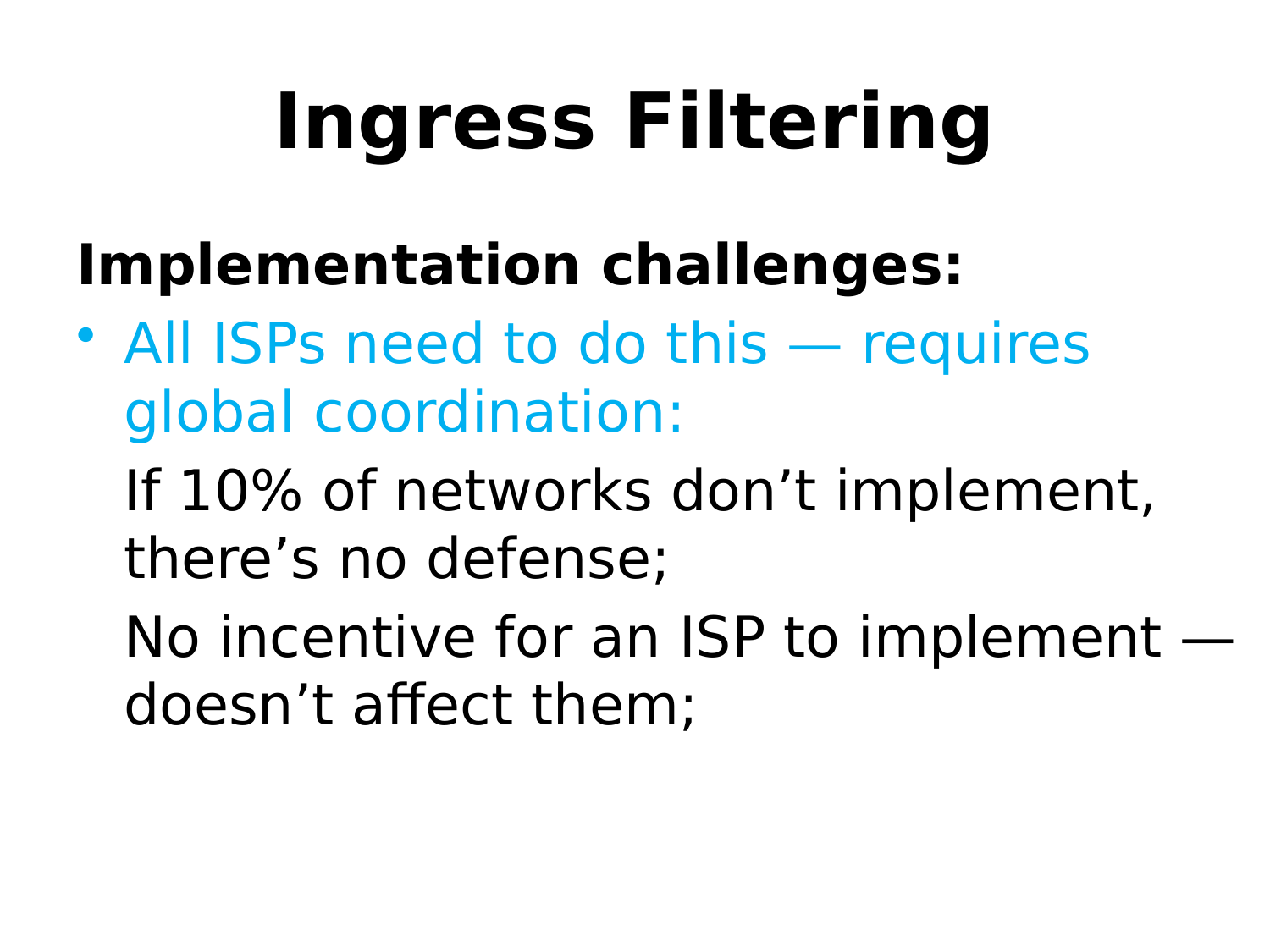

# Ingress Filtering
Implementation challenges:
All ISPs need to do this — requires global coordination:
	If 10% of networks don’t implement, there’s no defense;
	No incentive for an ISP to implement — doesn’t affect them;

Ingress filtering policy:
	ISP only forwards packets with legitimate source IP